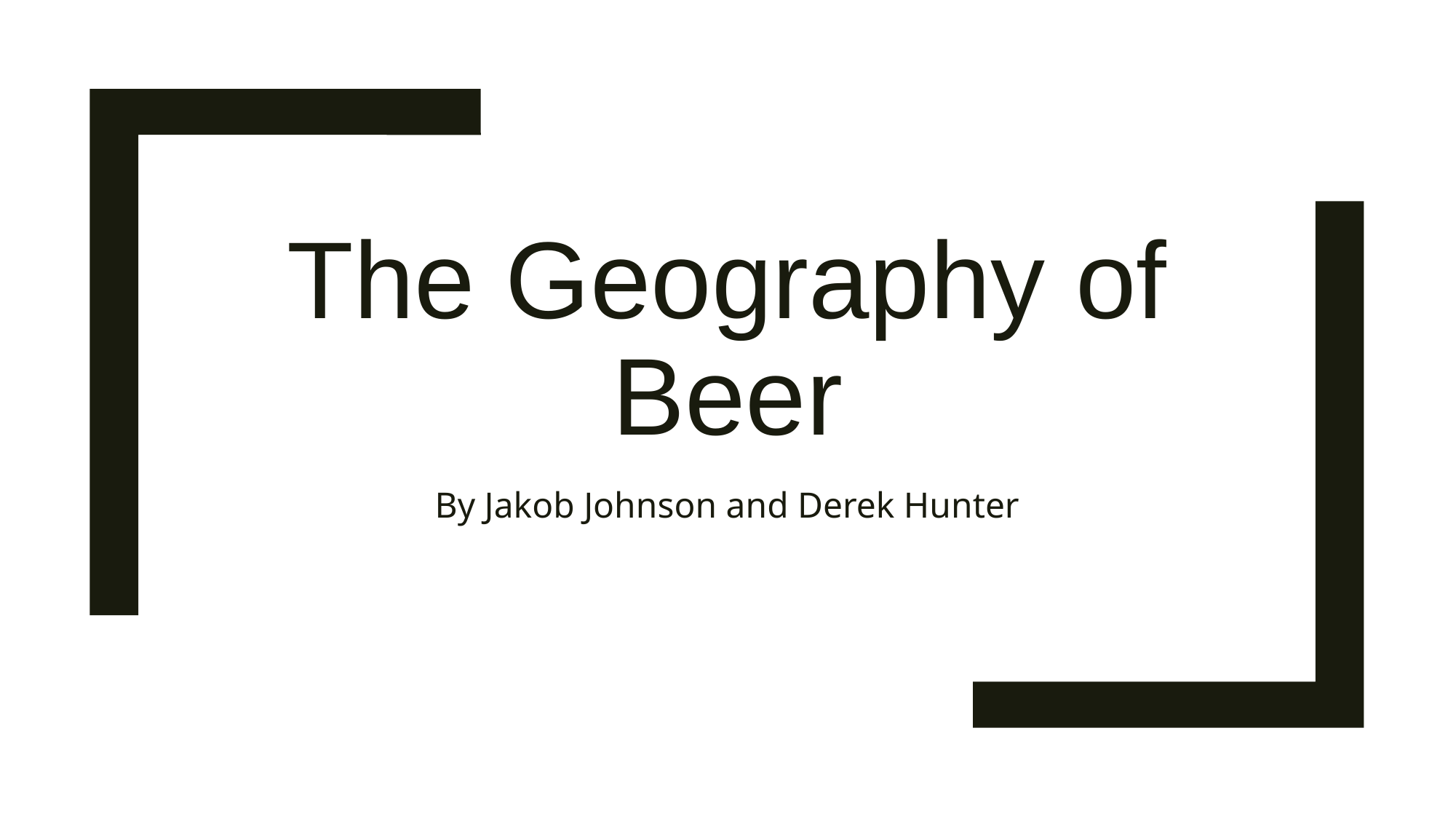

# The Geography of Beer
By Jakob Johnson and Derek Hunter